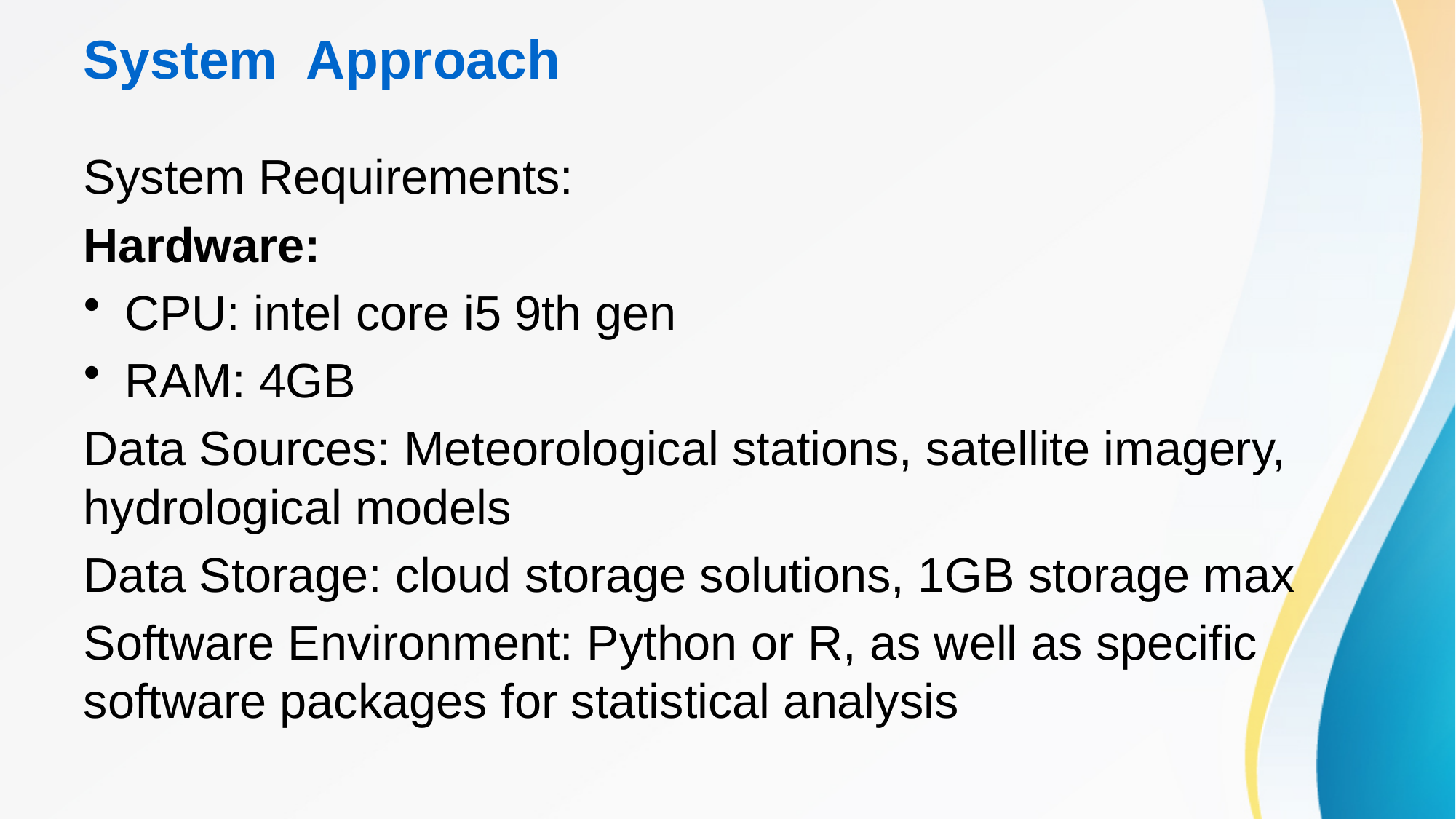

# System  Approach
System Requirements:
Hardware:
CPU: intel core i5 9th gen
RAM: 4GB
Data Sources: Meteorological stations, satellite imagery, hydrological models
Data Storage: cloud storage solutions, 1GB storage max
Software Environment: Python or R, as well as specific software packages for statistical analysis